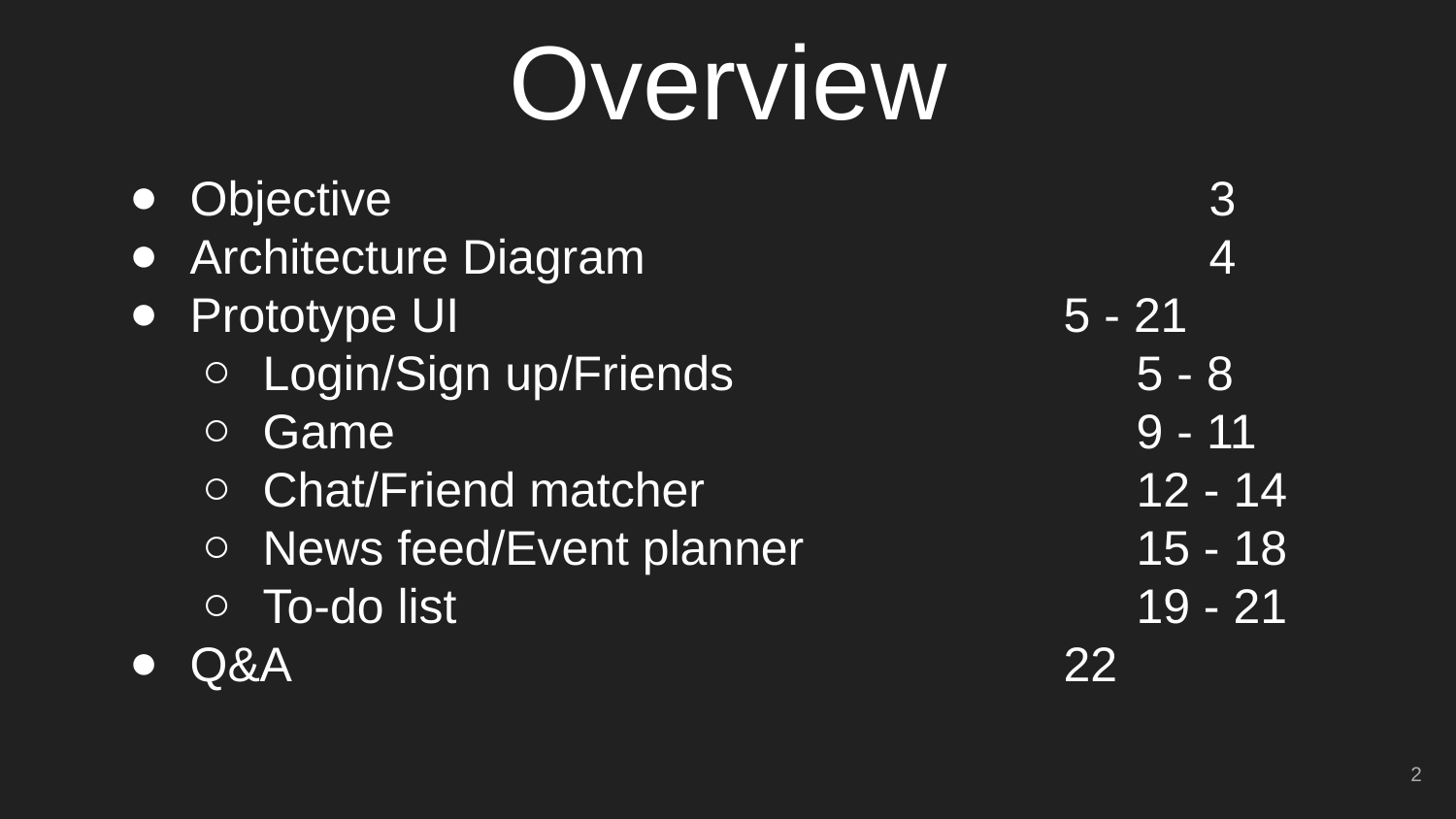

# Overview
Objective						3
Architecture Diagram				4
Prototype UI					5 - 21
Login/Sign up/Friends			5 - 8
Game						9 - 11
Chat/Friend matcher			12 - 14
News feed/Event planner			15 - 18
To-do list					19 - 21
Q&A						22

2